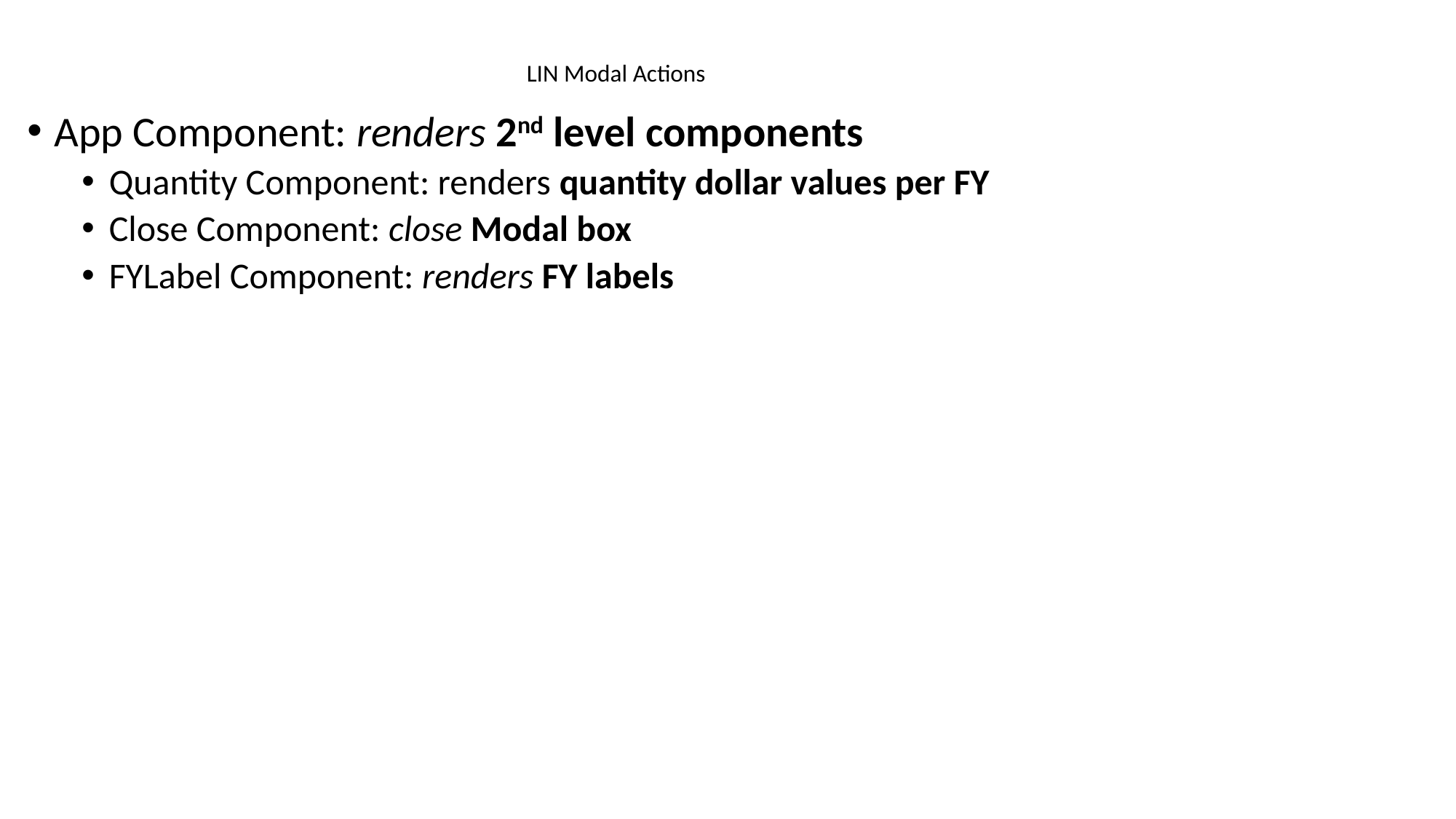

# LIN Modal Actions
App Component: renders 2nd level components
Quantity Component: renders quantity dollar values per FY
Close Component: close Modal box
FYLabel Component: renders FY labels